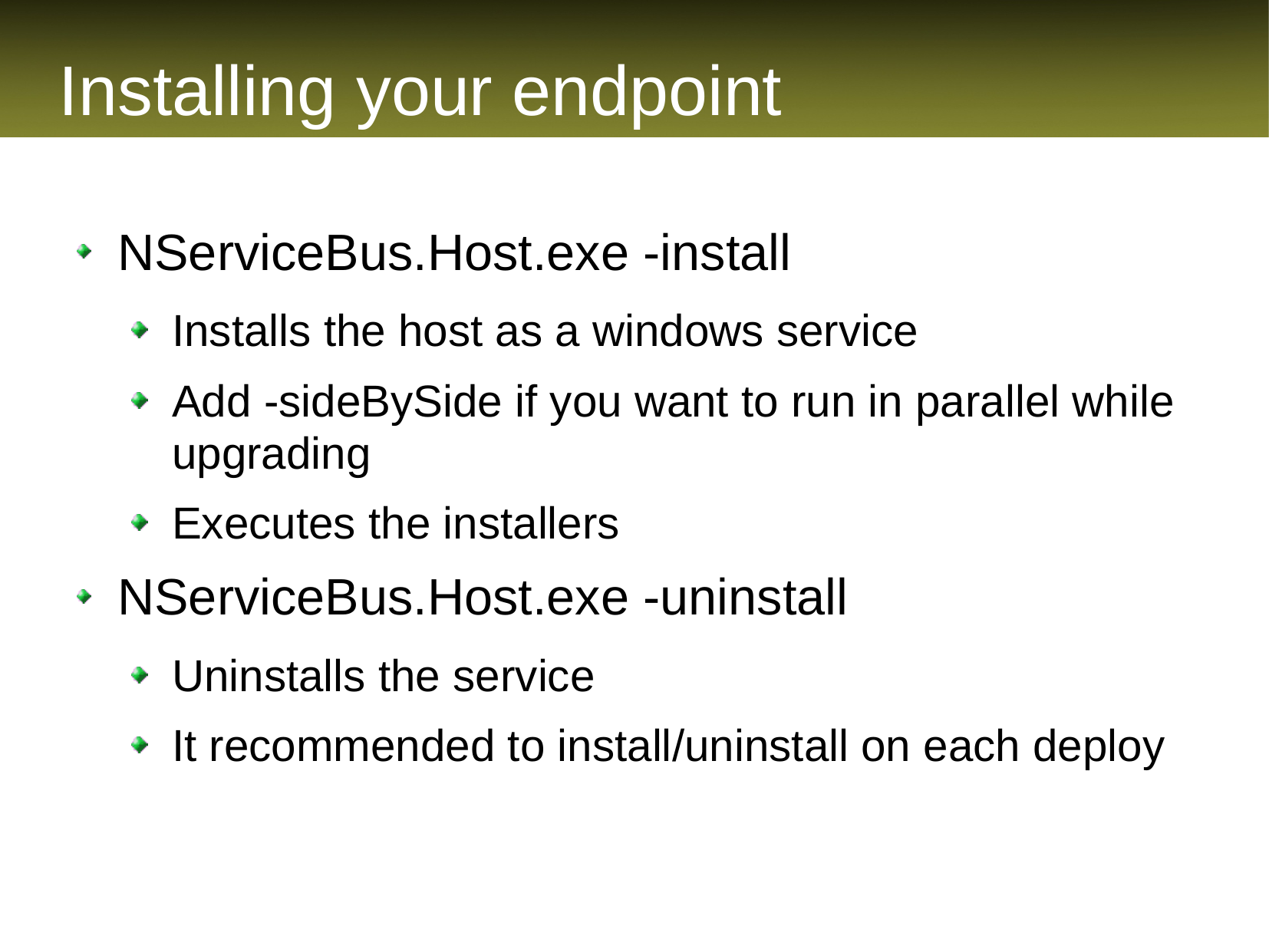

# Installing your endpoint
NServiceBus.Host.exe -install
Installs the host as a windows service
Add -sideBySide if you want to run in parallel while upgrading
Executes the installers
NServiceBus.Host.exe -uninstall
Uninstalls the service
It recommended to install/uninstall on each deploy